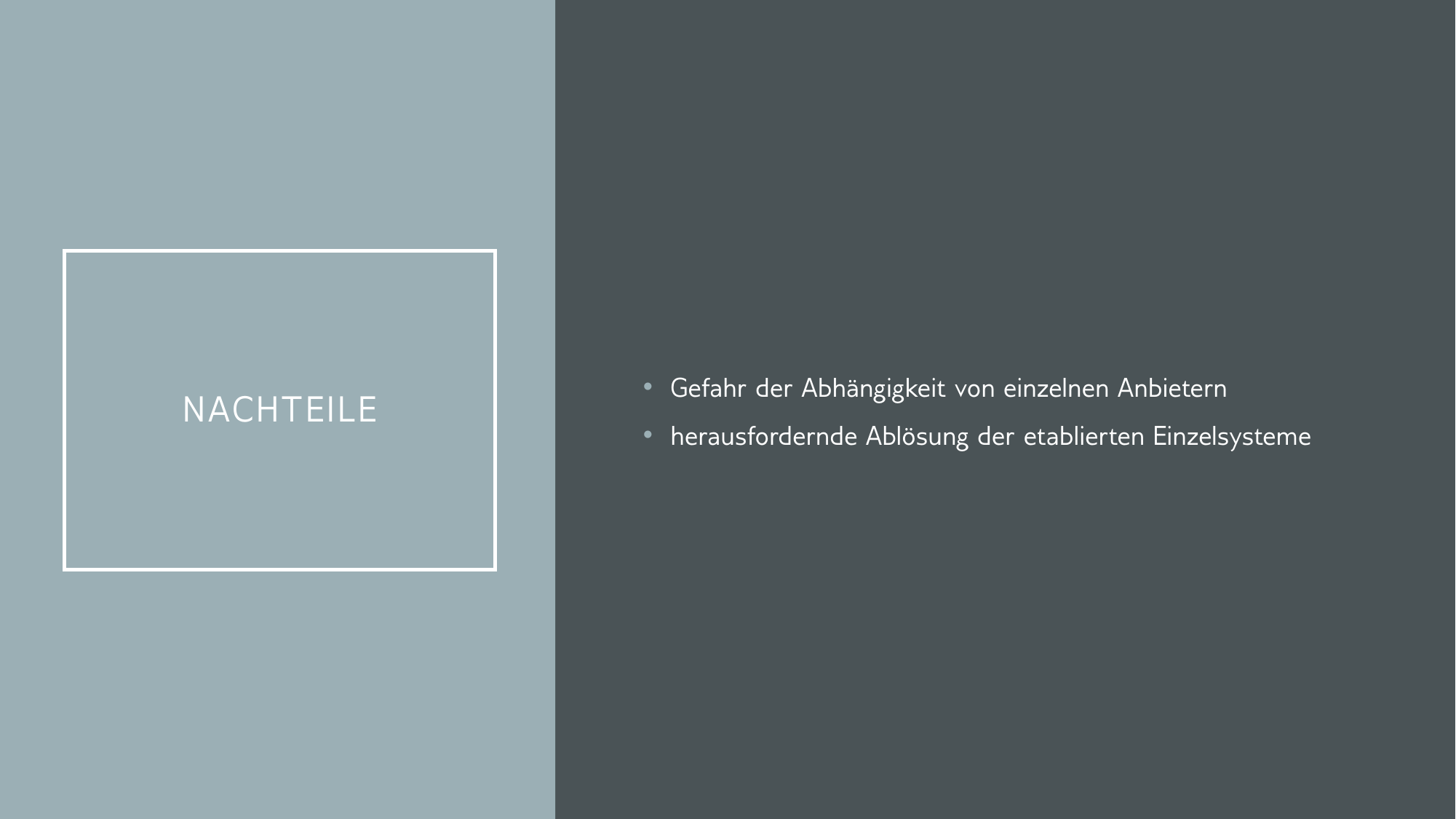

Gefahr der Abhängigkeit von einzelnen Anbietern
herausfordernde Ablösung der etablierten Einzelsysteme
# Nachteile